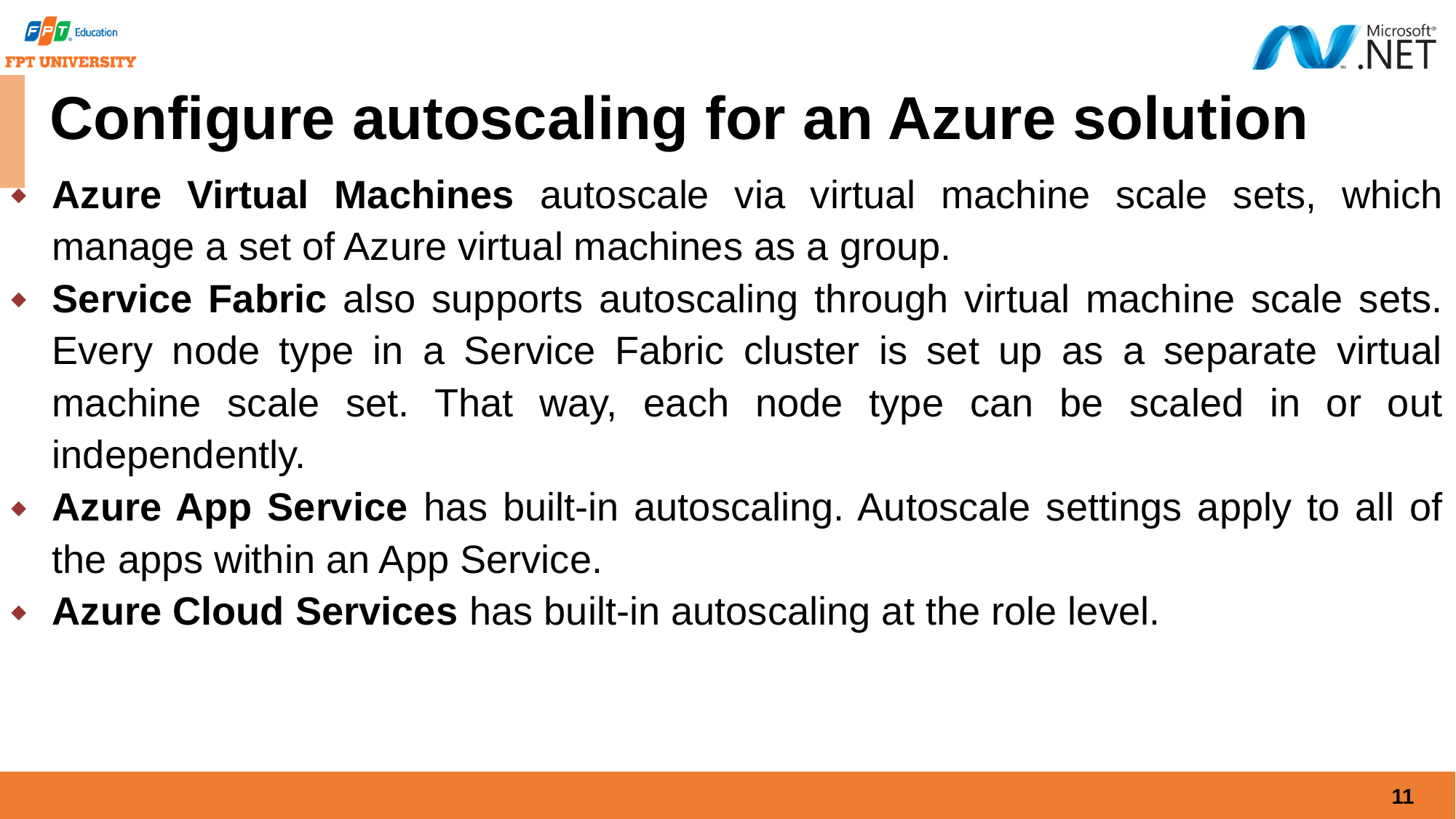

# Configure autoscaling for an Azure solution
Azure Virtual Machines autoscale via virtual machine scale sets, which manage a set of Azure virtual machines as a group.
Service Fabric also supports autoscaling through virtual machine scale sets. Every node type in a Service Fabric cluster is set up as a separate virtual machine scale set. That way, each node type can be scaled in or out independently.
Azure App Service has built-in autoscaling. Autoscale settings apply to all of the apps within an App Service.
Azure Cloud Services has built-in autoscaling at the role level.
11